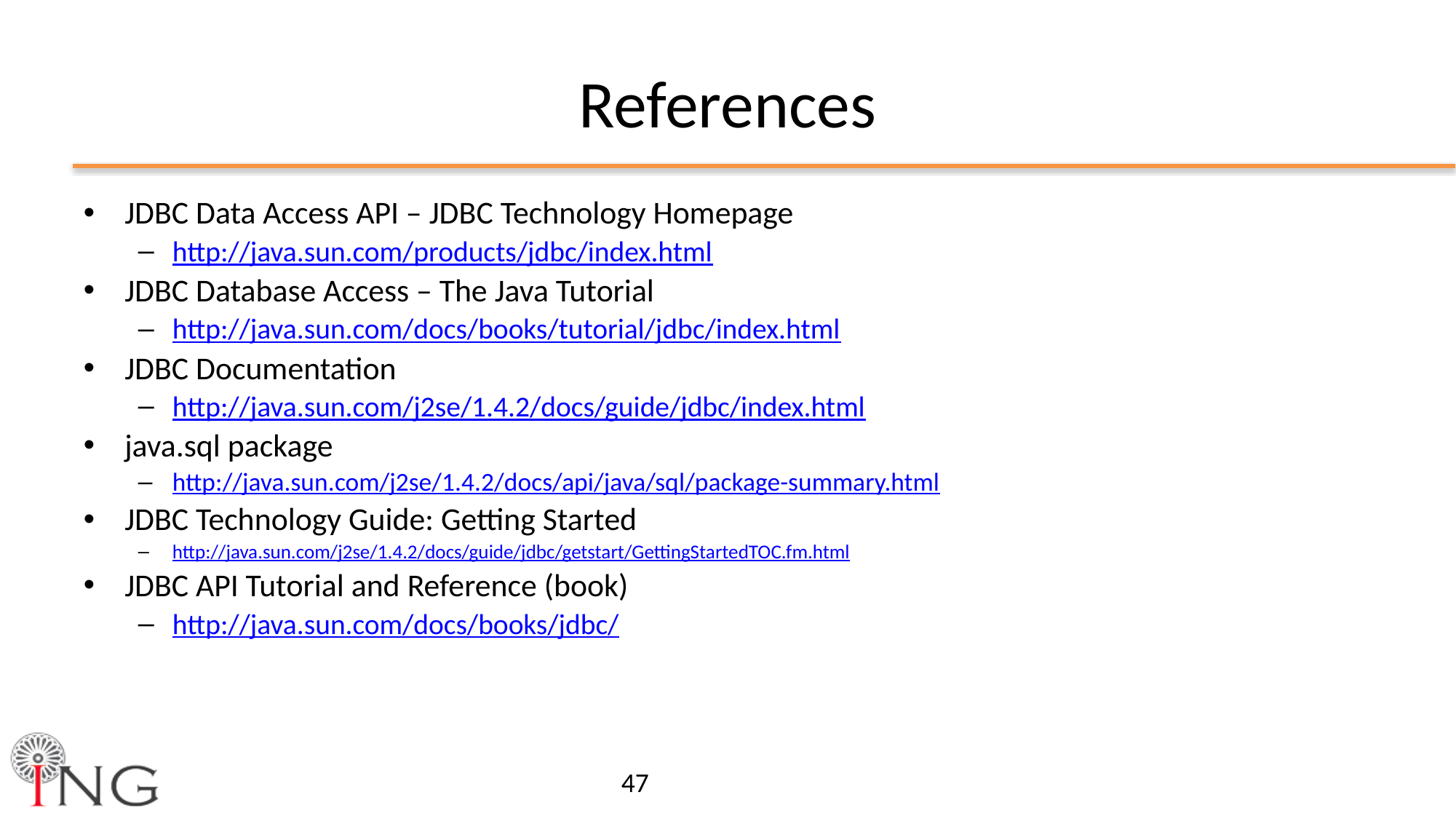

# References
JDBC Data Access API – JDBC Technology Homepage
http://java.sun.com/products/jdbc/index.html
JDBC Database Access – The Java Tutorial
http://java.sun.com/docs/books/tutorial/jdbc/index.html
JDBC Documentation
http://java.sun.com/j2se/1.4.2/docs/guide/jdbc/index.html
java.sql package
http://java.sun.com/j2se/1.4.2/docs/api/java/sql/package-summary.html
JDBC Technology Guide: Getting Started
http://java.sun.com/j2se/1.4.2/docs/guide/jdbc/getstart/GettingStartedTOC.fm.html
JDBC API Tutorial and Reference (book)
http://java.sun.com/docs/books/jdbc/
47